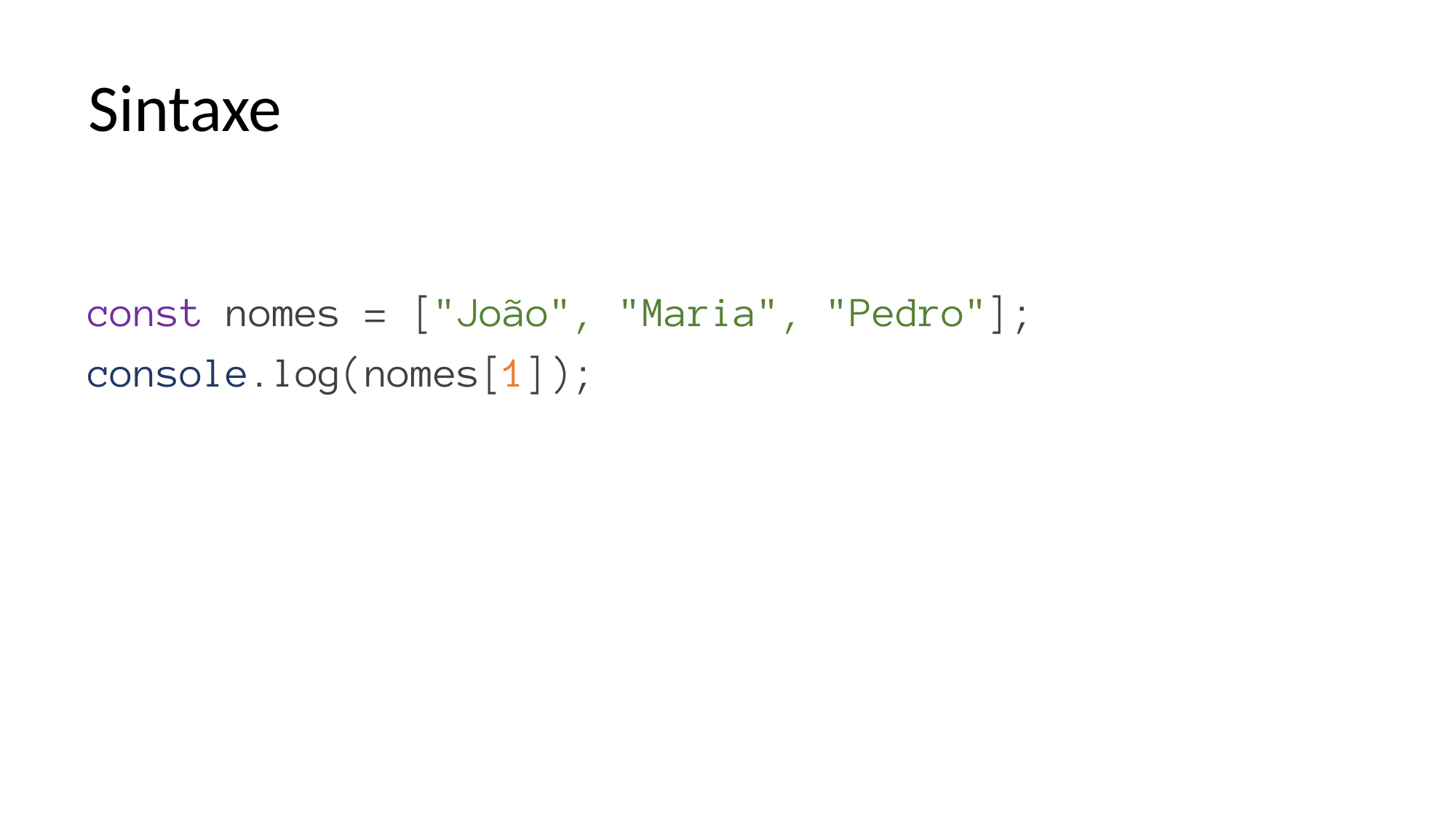

# Sintaxe

const nomes = ["João", "Maria", "Pedro"];
console.log(nomes[1]);